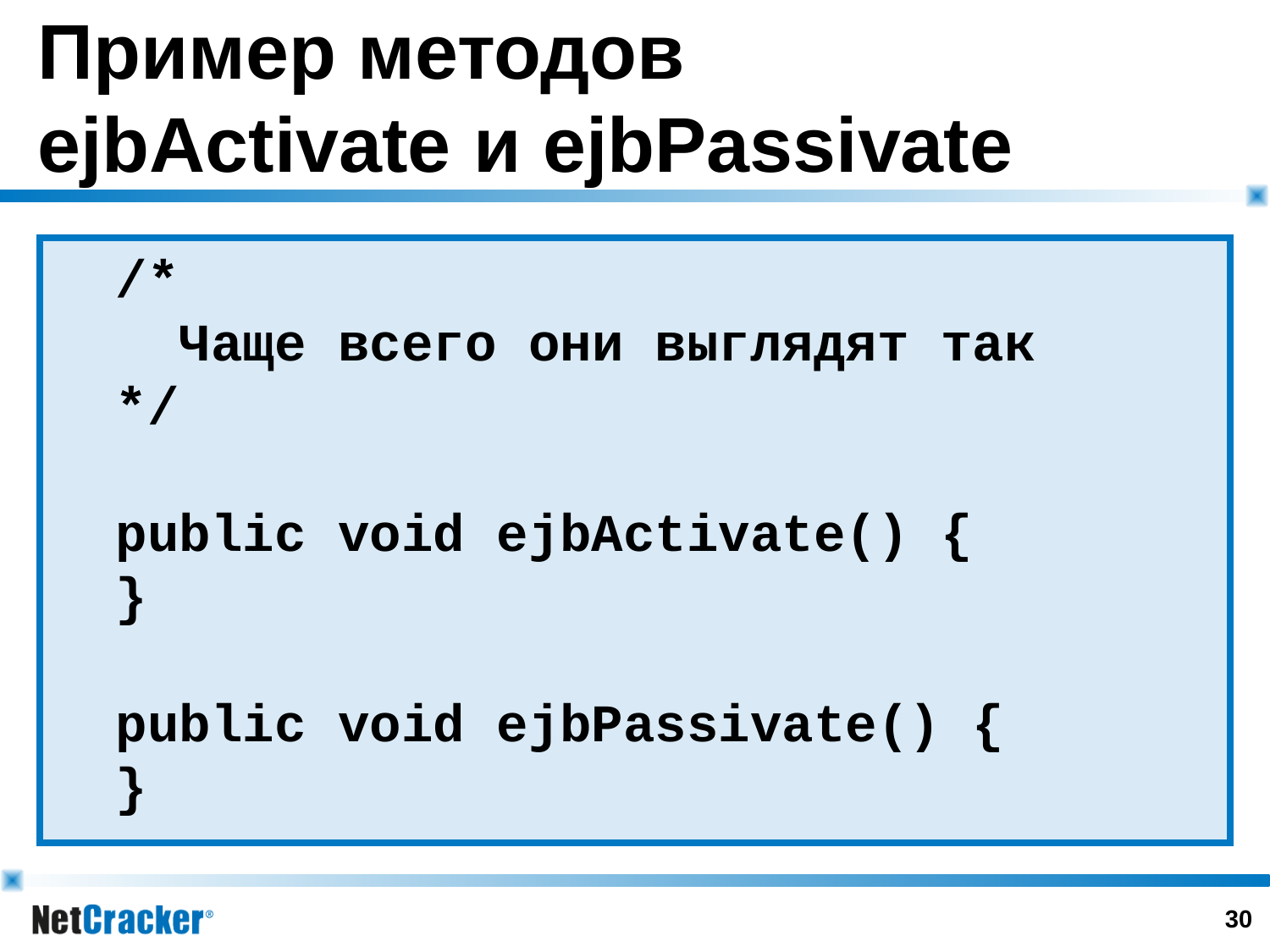

# Пример методов ejbActivate и ejbPassivate
  /*
    Чаще всего они выглядят так
  */

  public void ejbActivate() {
  }

  public void ejbPassivate() {
  }
30